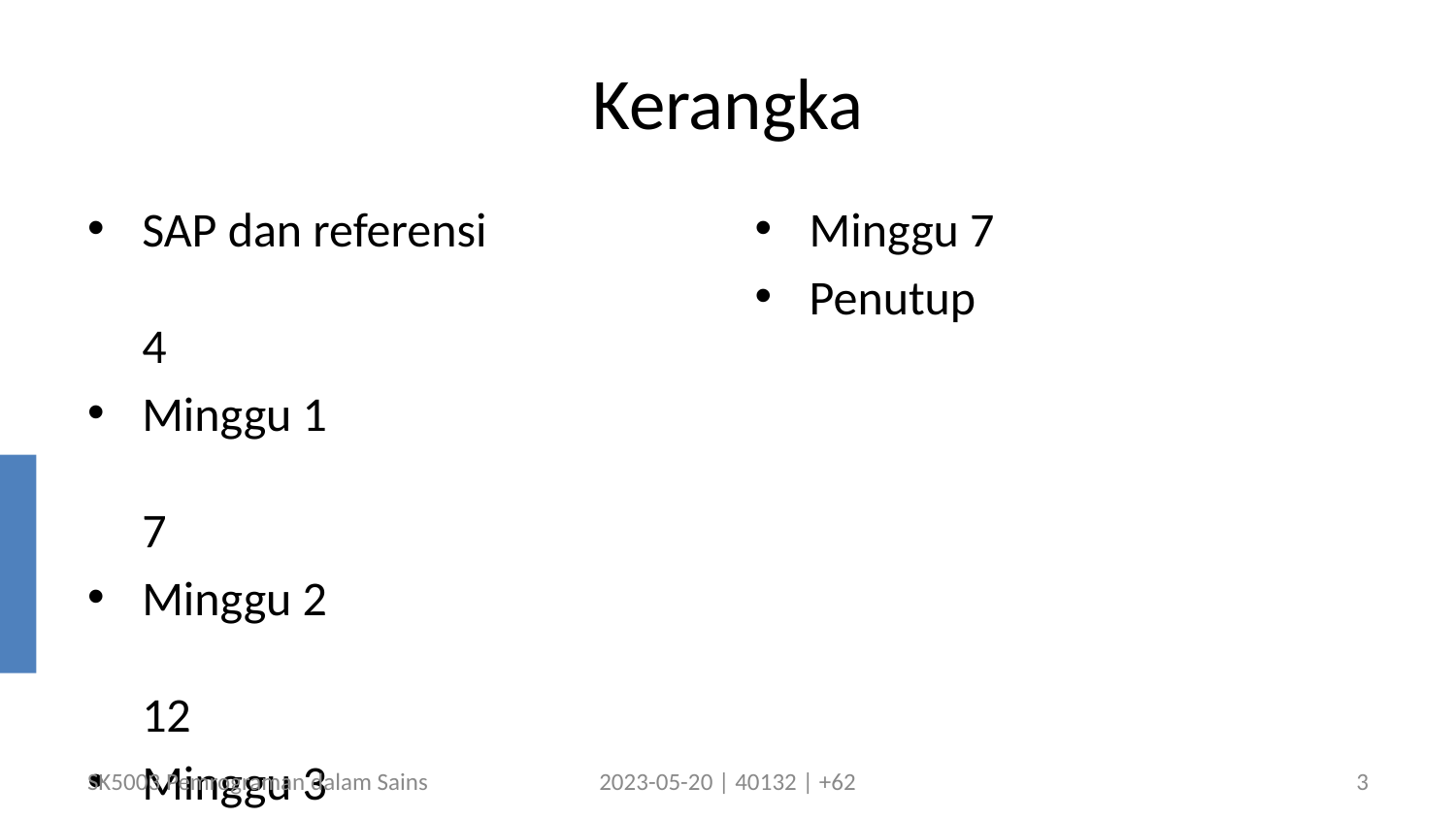

# Kerangka
SAP dan referensi	4
Minggu 1	7
Minggu 2	12
Minggu 3
Minggu 4
Minggu 5
Minggu 6
Minggu 7
Penutup

SK5003 Pemrograman dalam Sains
2023-05-20 | 40132 | +62
3